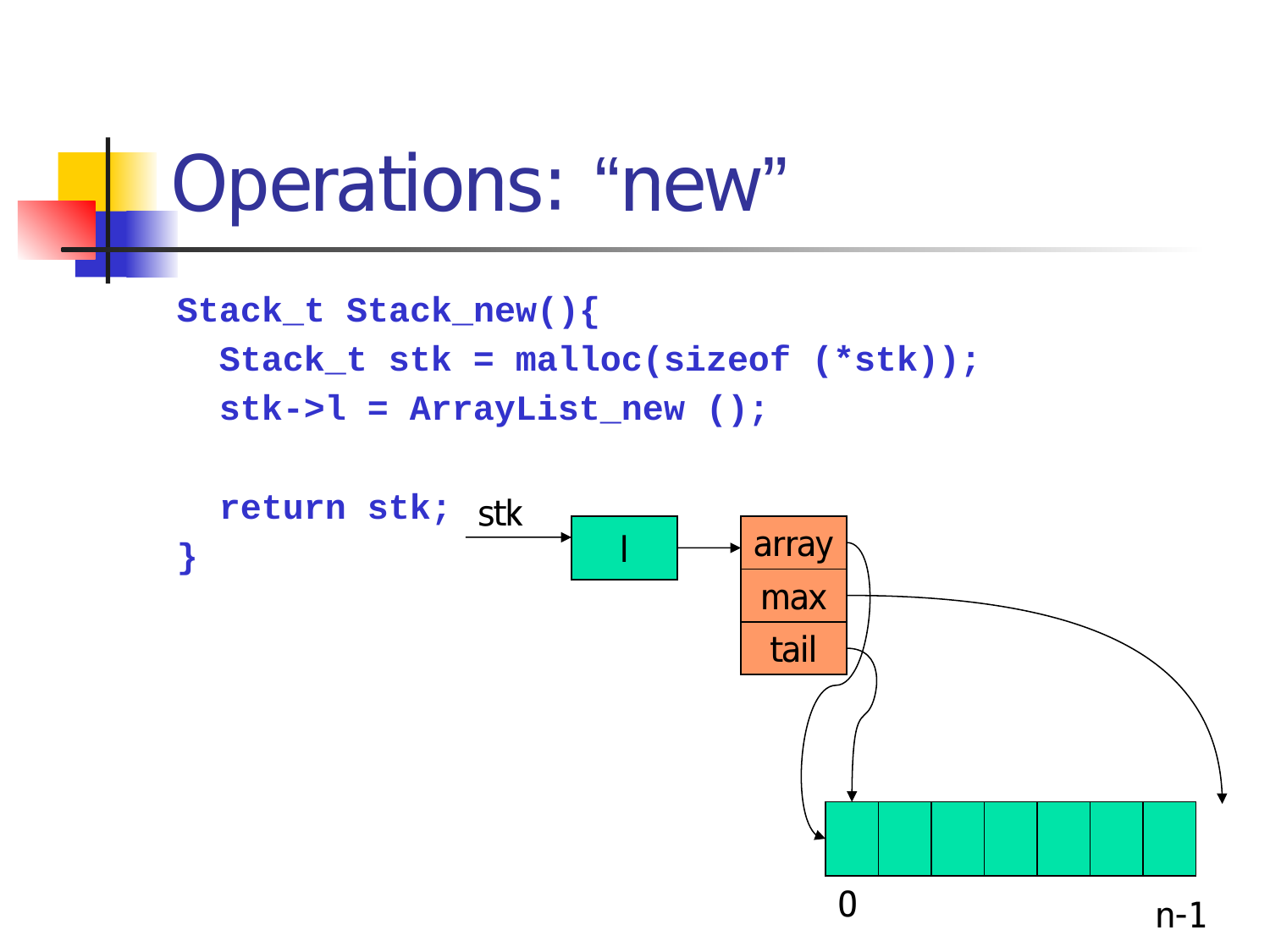

# Operations: “new”
Stack_t Stack_new(){
  Stack_t stk = malloc(sizeof (*stk));
  stk->l = ArrayList_new ();

  return stk;
}
stk
l

array
max
tail

0
n-1